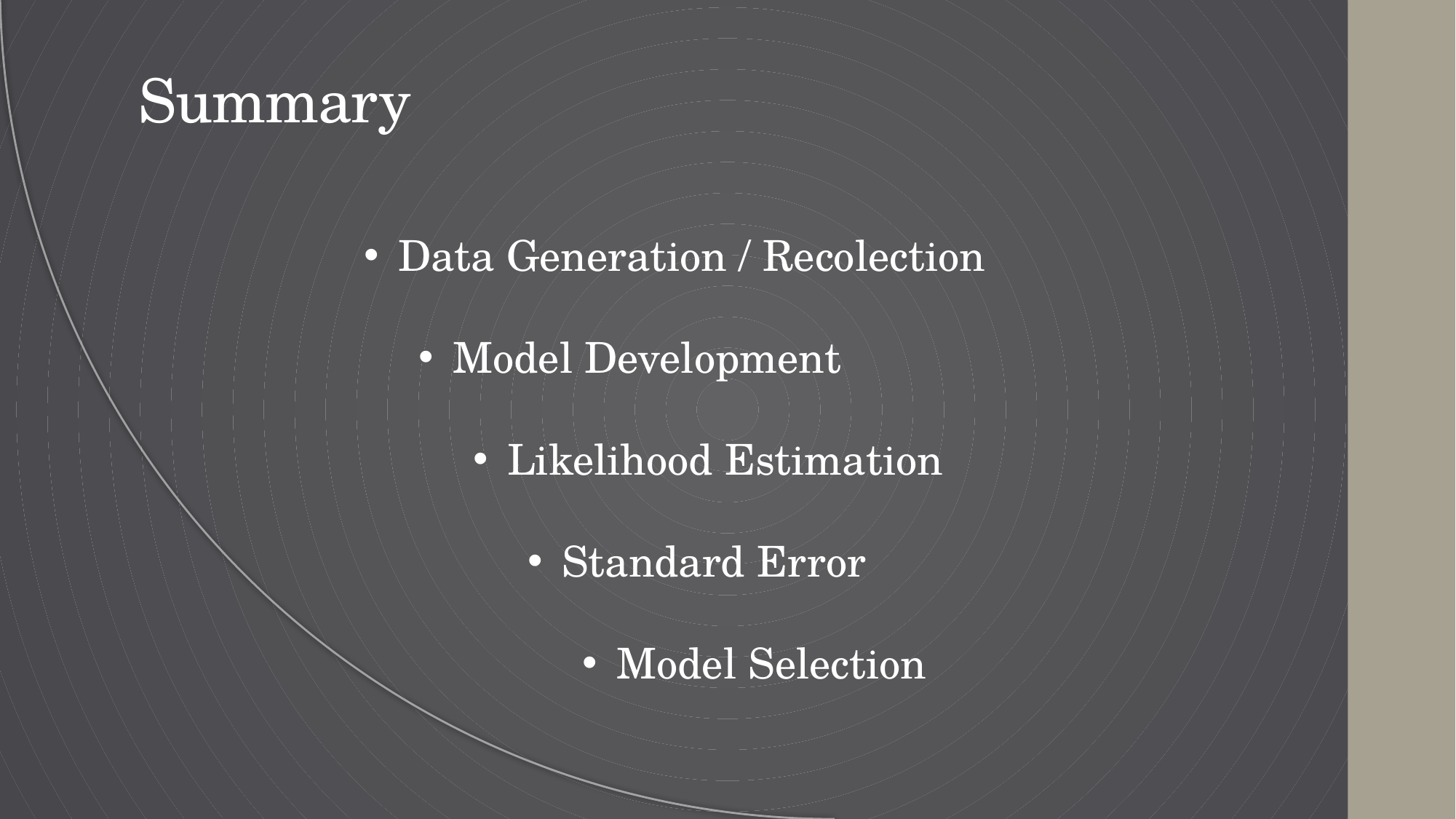

Conclusions
Summary
Data Generation / Recolection

Model Development

Likelihood Estimation

Standard Error

Model Selection